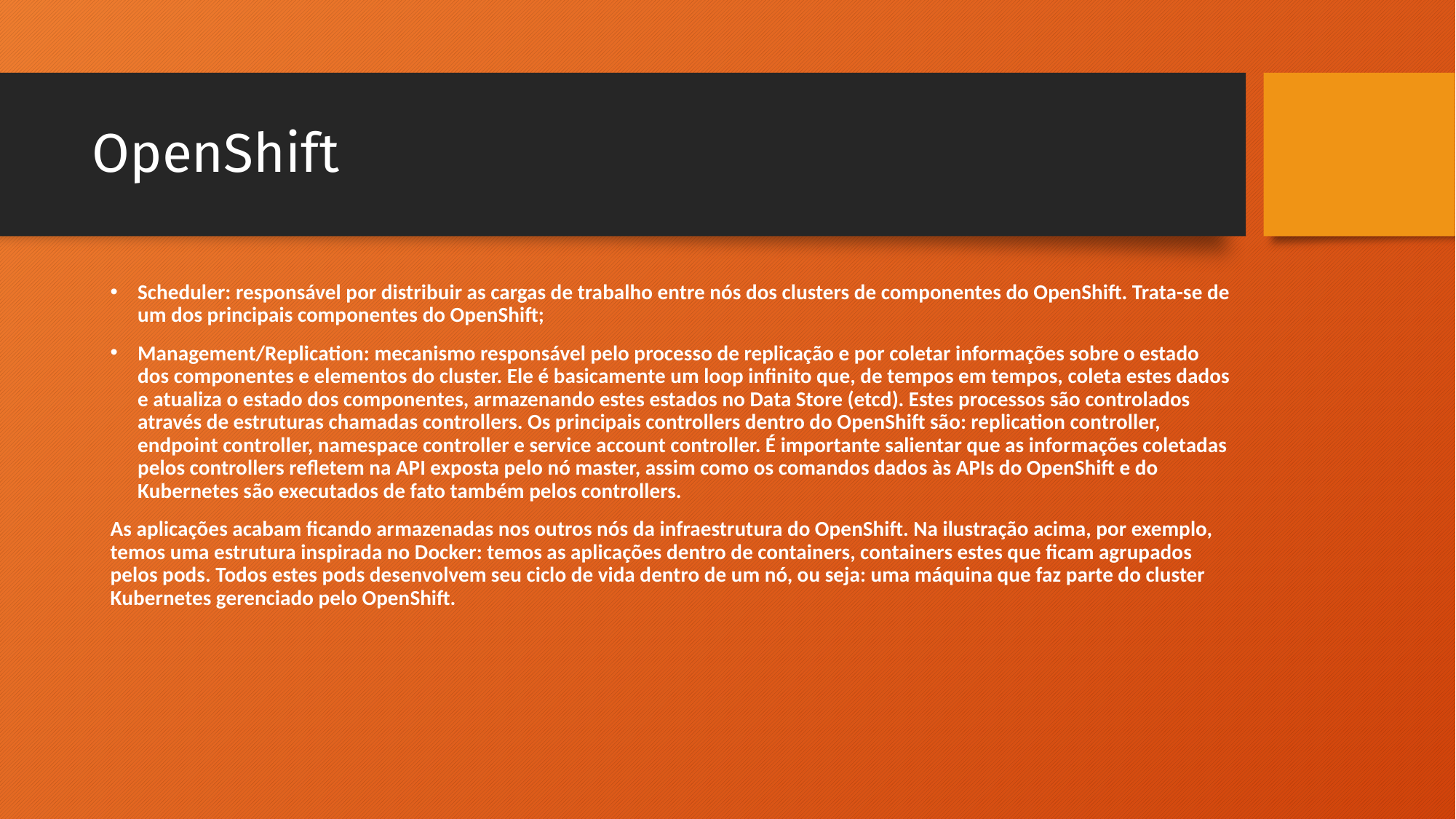

# OpenShift

Scheduler: responsável por distribuir as cargas de trabalho entre nós dos clusters de componentes do OpenShift. Trata-se de um dos principais componentes do OpenShift;
Management/Replication: mecanismo responsável pelo processo de replicação e por coletar informações sobre o estado dos componentes e elementos do cluster. Ele é basicamente um loop infinito que, de tempos em tempos, coleta estes dados e atualiza o estado dos componentes, armazenando estes estados no Data Store (etcd). Estes processos são controlados através de estruturas chamadas controllers. Os principais controllers dentro do OpenShift são: replication controller, endpoint controller, namespace controller e service account controller. É importante salientar que as informações coletadas pelos controllers refletem na API exposta pelo nó master, assim como os comandos dados às APIs do OpenShift e do Kubernetes são executados de fato também pelos controllers.
As aplicações acabam ficando armazenadas nos outros nós da infraestrutura do OpenShift. Na ilustração acima, por exemplo, temos uma estrutura inspirada no Docker: temos as aplicações dentro de containers, containers estes que ficam agrupados pelos pods. Todos estes pods desenvolvem seu ciclo de vida dentro de um nó, ou seja: uma máquina que faz parte do cluster Kubernetes gerenciado pelo OpenShift.